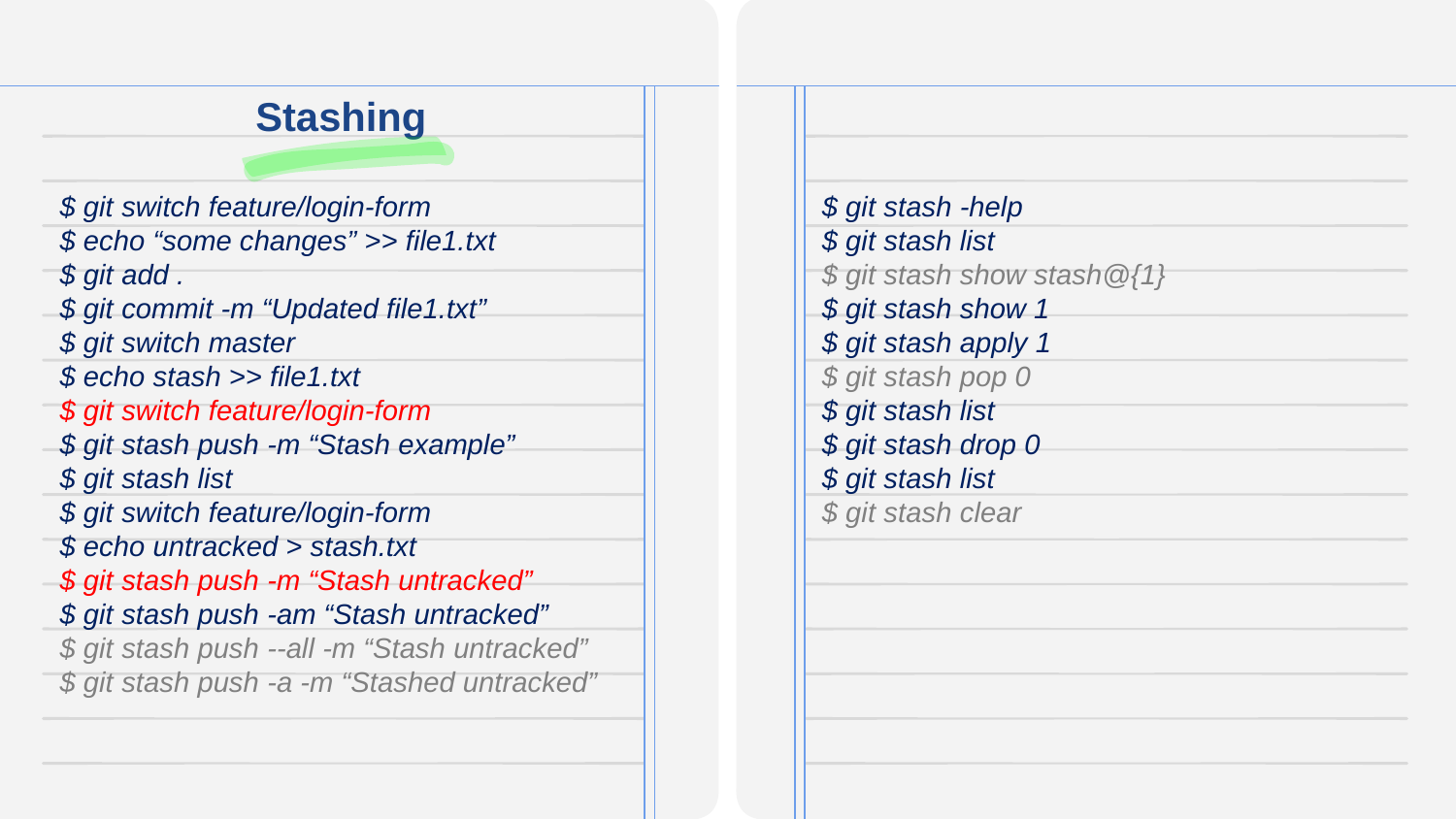

# Stashing

$ git switch feature/login-form
$ echo “some changes” >> file1.txt
$ git add .
$ git commit -m “Updated file1.txt”
$ git switch master
$ echo stash >> file1.txt
$ git switch feature/login-form
$ git stash push -m “Stash example”
$ git stash list
$ git switch feature/login-form
$ echo untracked > stash.txt
$ git stash push -m “Stash untracked”
$ git stash push -am “Stash untracked”
$ git stash push --all -m “Stash untracked”
$ git stash push -a -m “Stashed untracked”
$ git stash -help
$ git stash list
$ git stash show stash@{1}
$ git stash show 1
$ git stash apply 1
$ git stash pop 0
$ git stash list
$ git stash drop 0
$ git stash list
$ git stash clear